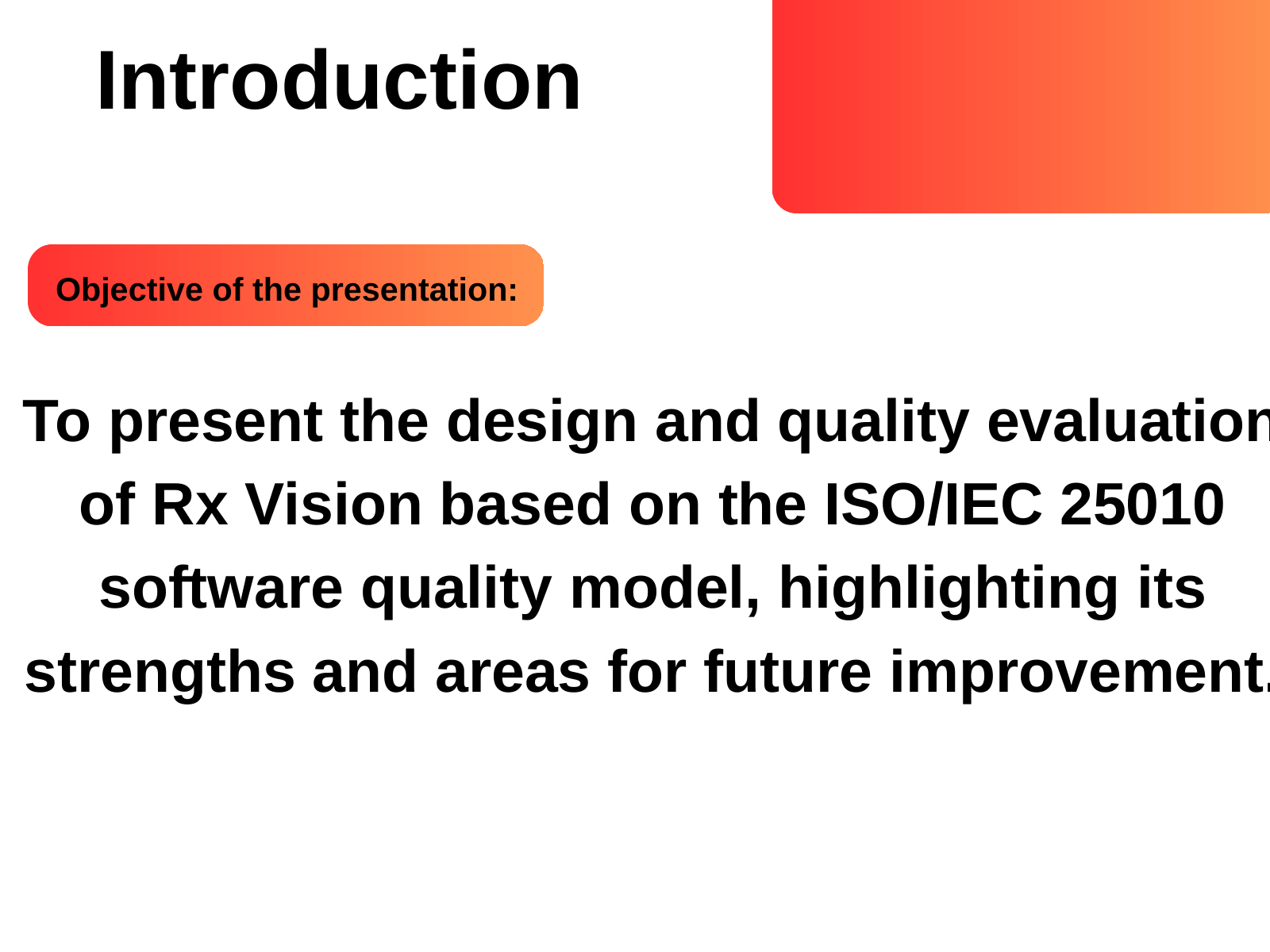

Introduction

Objective of the presentation:
To present the design and quality evaluation of Rx Vision based on the ISO/IEC 25010 software quality model, highlighting its strengths and areas for future improvement.